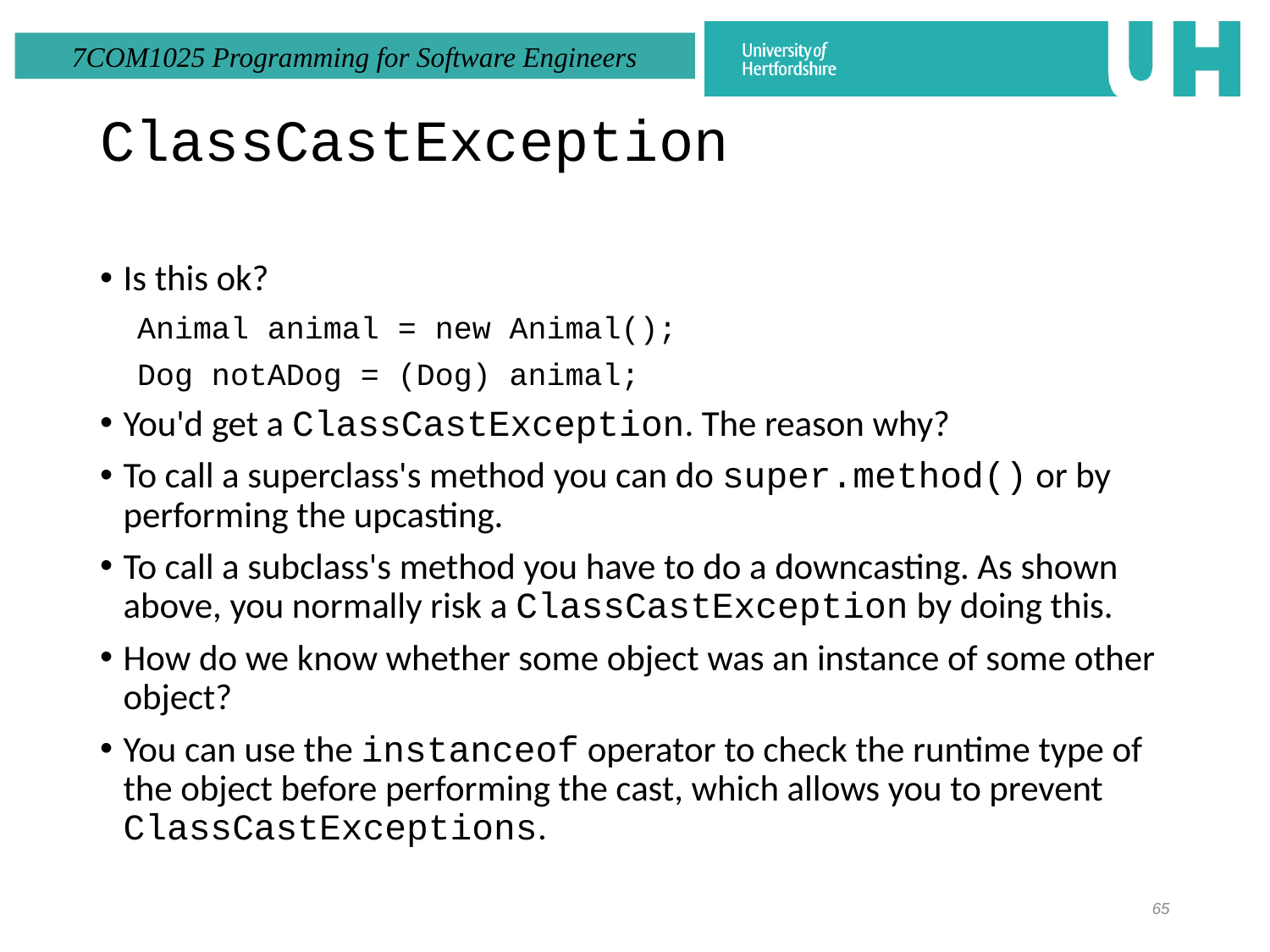

# ClassCastException
Is this ok?
  Animal animal = new Animal();
  Dog notADog = (Dog) animal;
You'd get a ClassCastException. The reason why?
To call a superclass's method you can do super.method() or by performing the upcasting.
To call a subclass's method you have to do a downcasting. As shown above, you normally risk a ClassCastException by doing this.
How do we know whether some object was an instance of some other object?
You can use the instanceof operator to check the runtime type of the object before performing the cast, which allows you to prevent ClassCastExceptions.

65